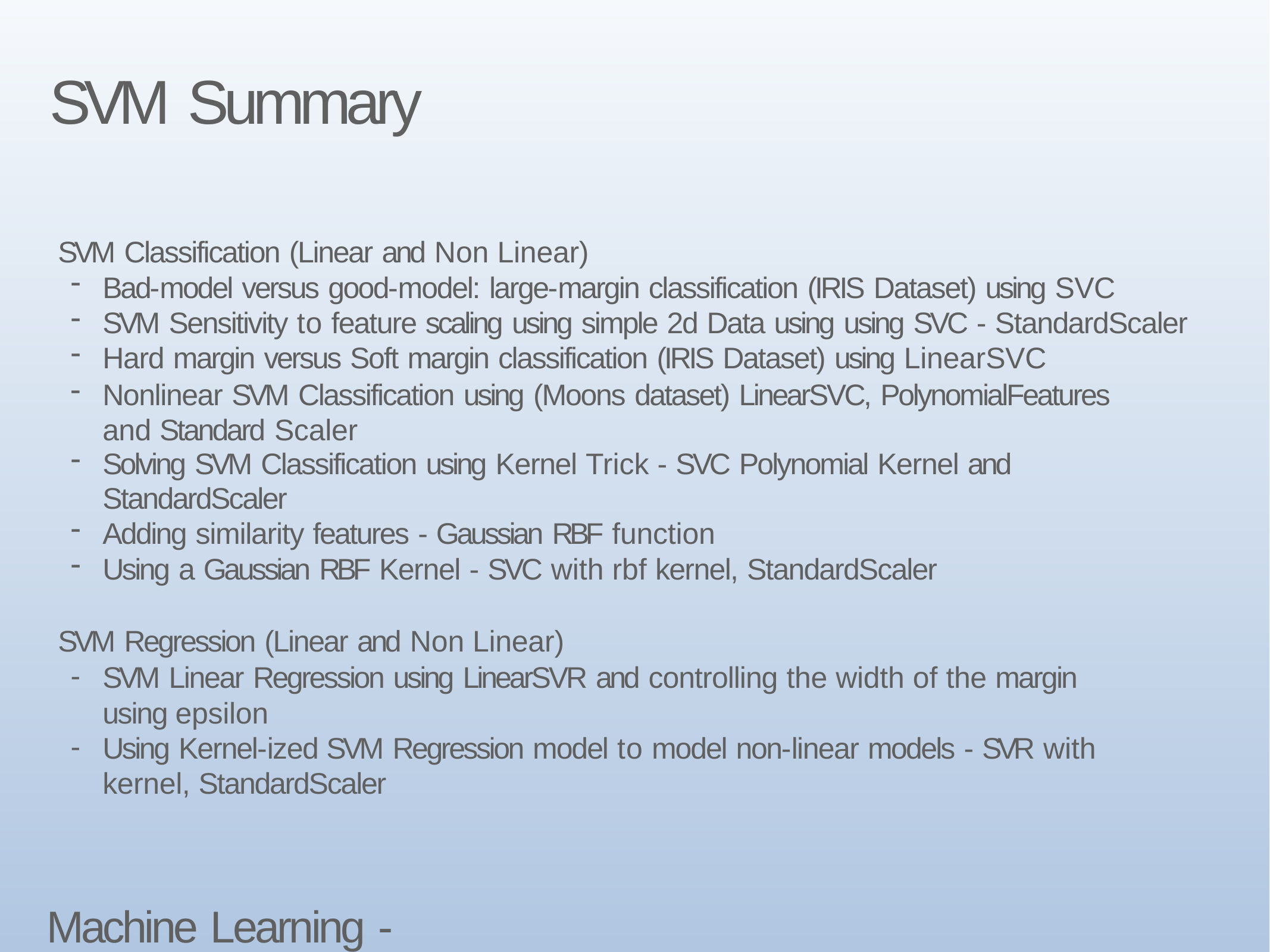

# SVM Summary
SVM Classification (Linear and Non Linear)
Bad-model versus good-model: large-margin classification (IRIS Dataset) using SVC
SVM Sensitivity to feature scaling using simple 2d Data using using SVC - StandardScaler
Hard margin versus Soft margin classification (IRIS Dataset) using LinearSVC
Nonlinear SVM Classification using (Moons dataset) LinearSVC, PolynomialFeatures and Standard Scaler
Solving SVM Classification using Kernel Trick - SVC Polynomial Kernel and StandardScaler
Adding similarity features - Gaussian RBF function
Using a Gaussian RBF Kernel - SVC with rbf kernel, StandardScaler

SVM Regression (Linear and Non Linear)
SVM Linear Regression using LinearSVR and controlling the width of the margin using epsilon
Using Kernel-ized SVM Regression model to model non-linear models - SVR with kernel, StandardScaler
Machine Learning - SVM